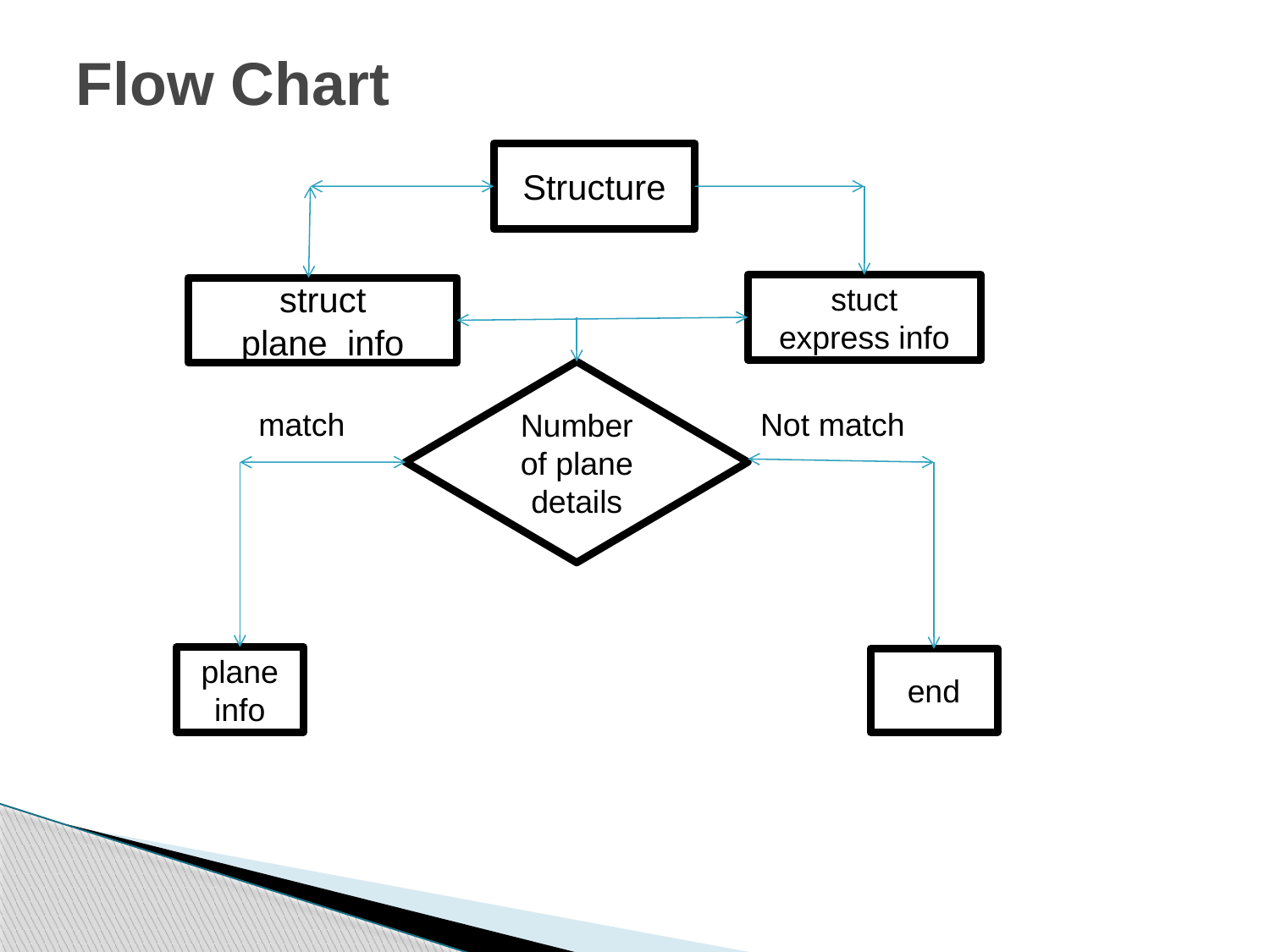

# Flow Chart
Structure
stuct
express info
struct plane_info
Number of plane details
match
Not match
plane info
end